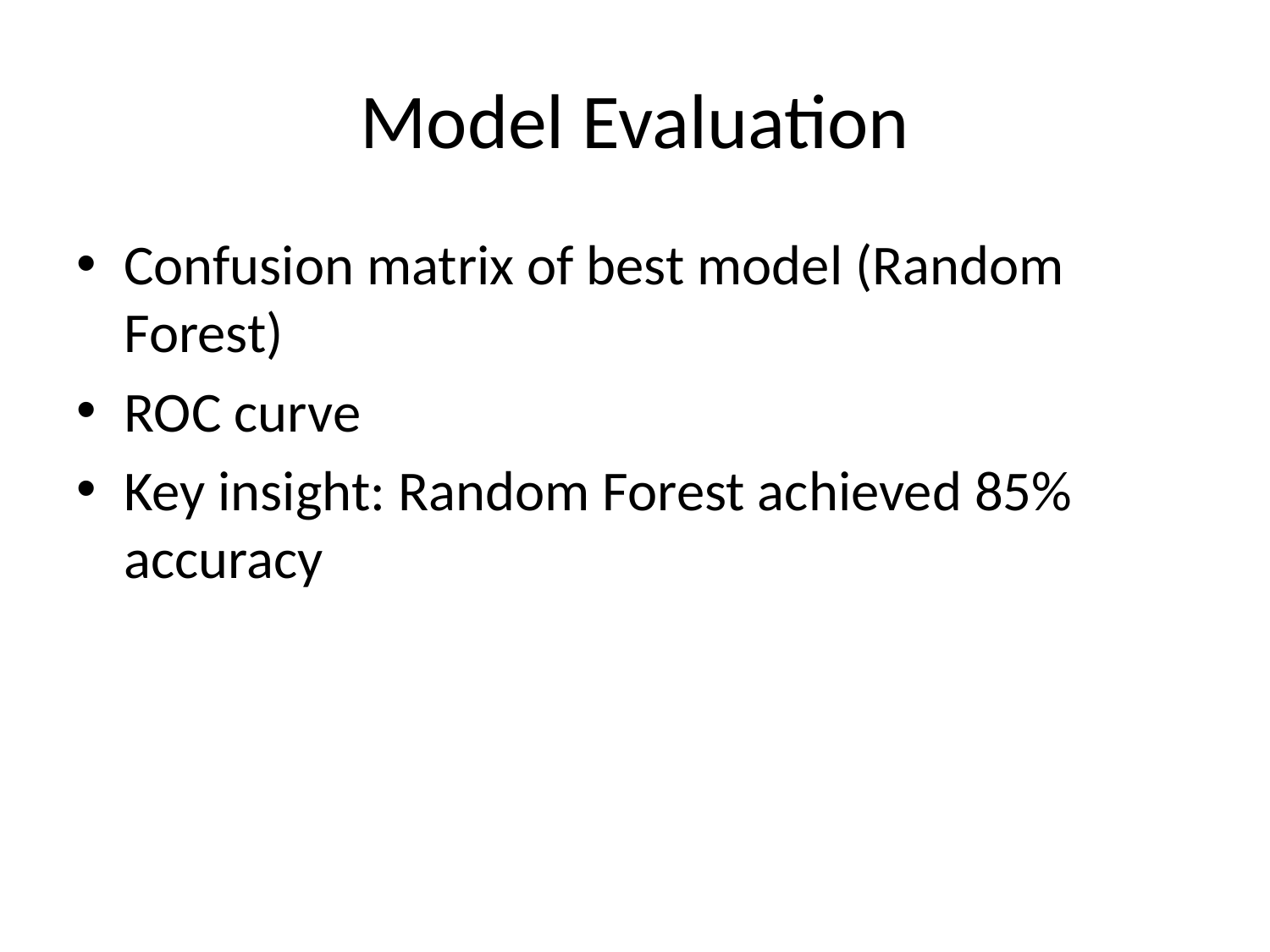

# Model Evaluation
Confusion matrix of best model (Random Forest)
ROC curve
Key insight: Random Forest achieved 85% accuracy